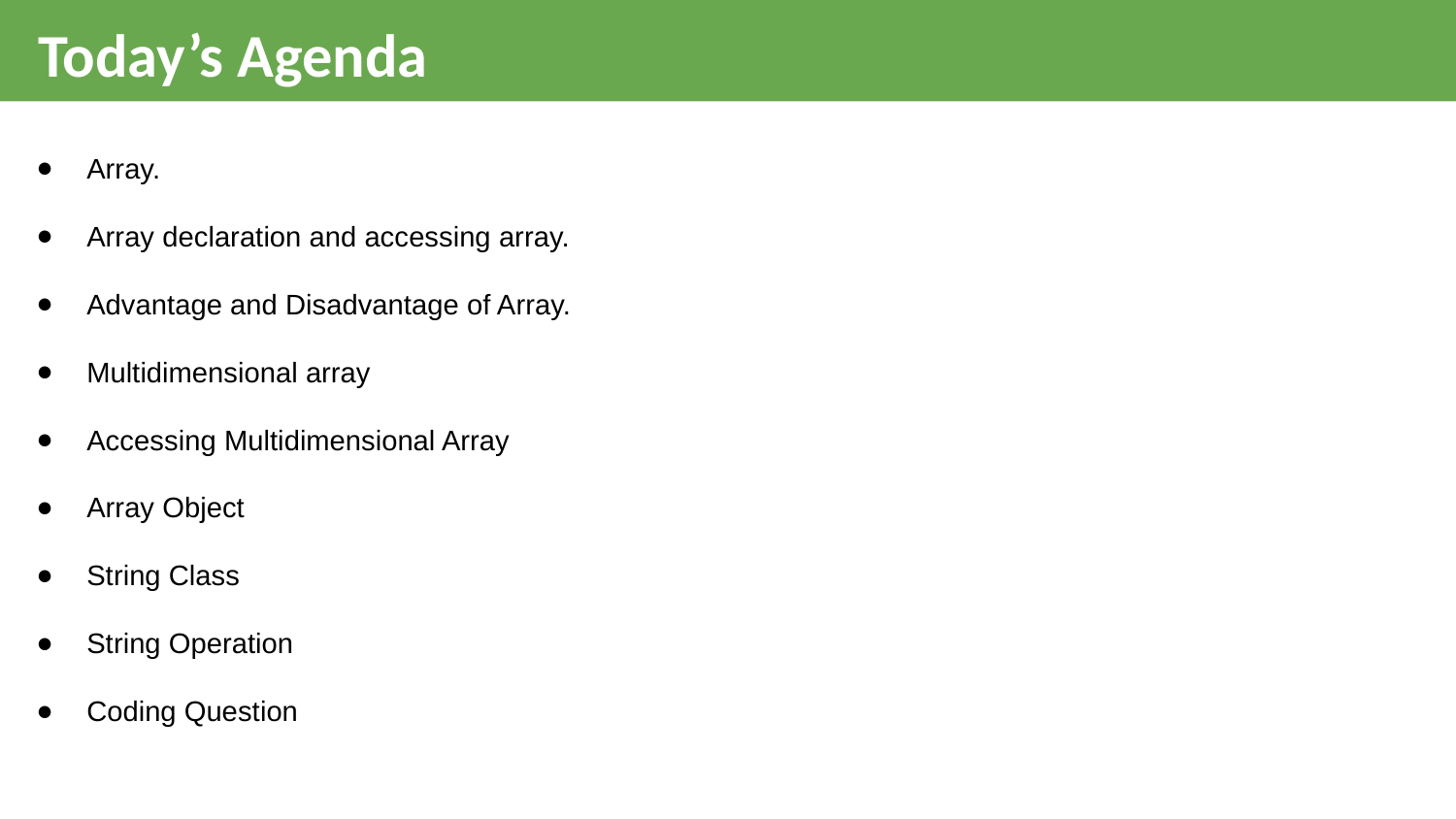

Today’s Agenda
Array.
Array declaration and accessing array.
Advantage and Disadvantage of Array.
Multidimensional array
Accessing Multidimensional Array
Array Object
String Class
String Operation
Coding Question